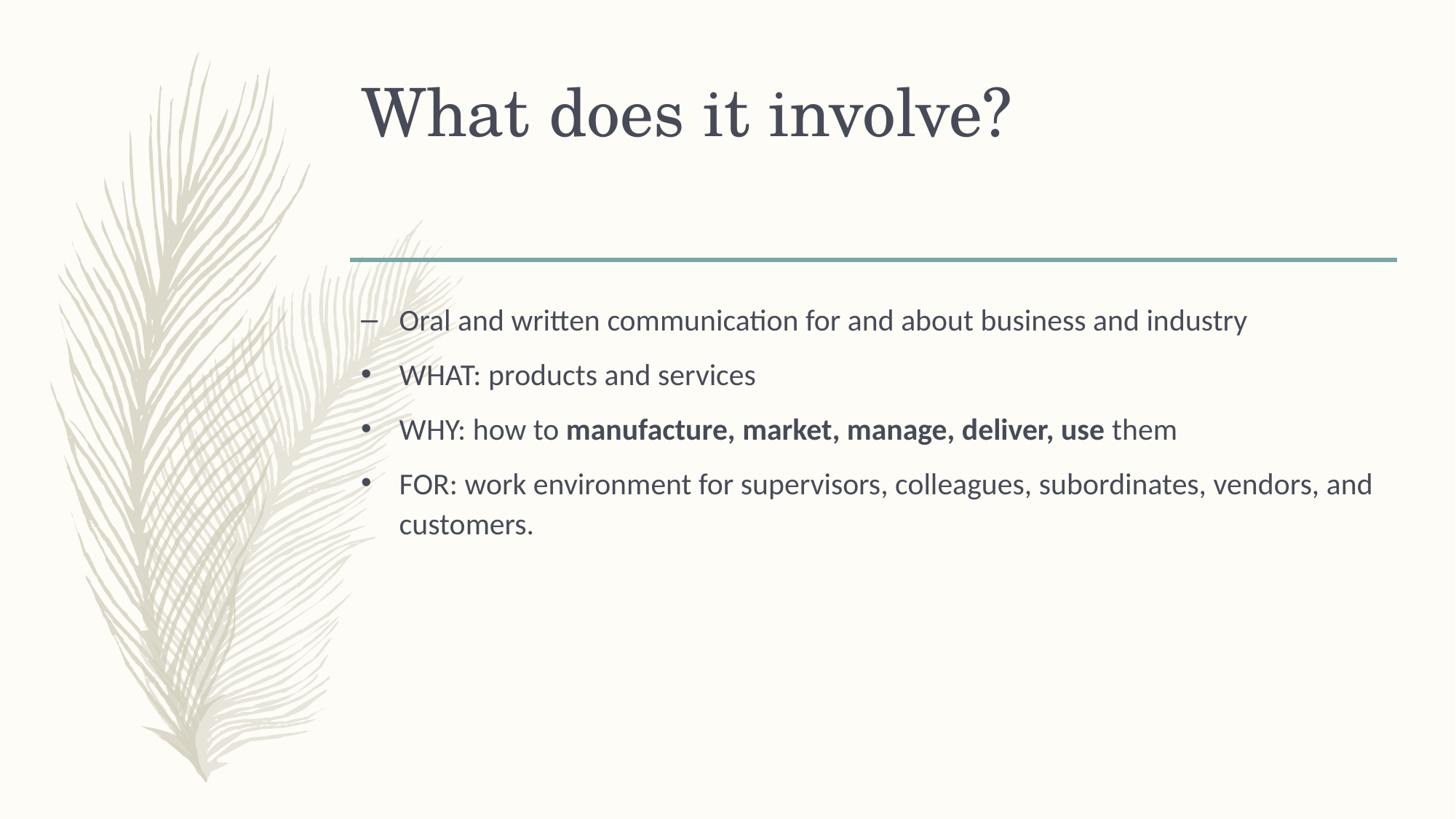

# What does it involve?
Oral and written communication for and about business and industry
WHAT: products and services
WHY: how to manufacture, market, manage, deliver, use them
FOR: work environment for supervisors, colleagues, subordinates, vendors, and customers.